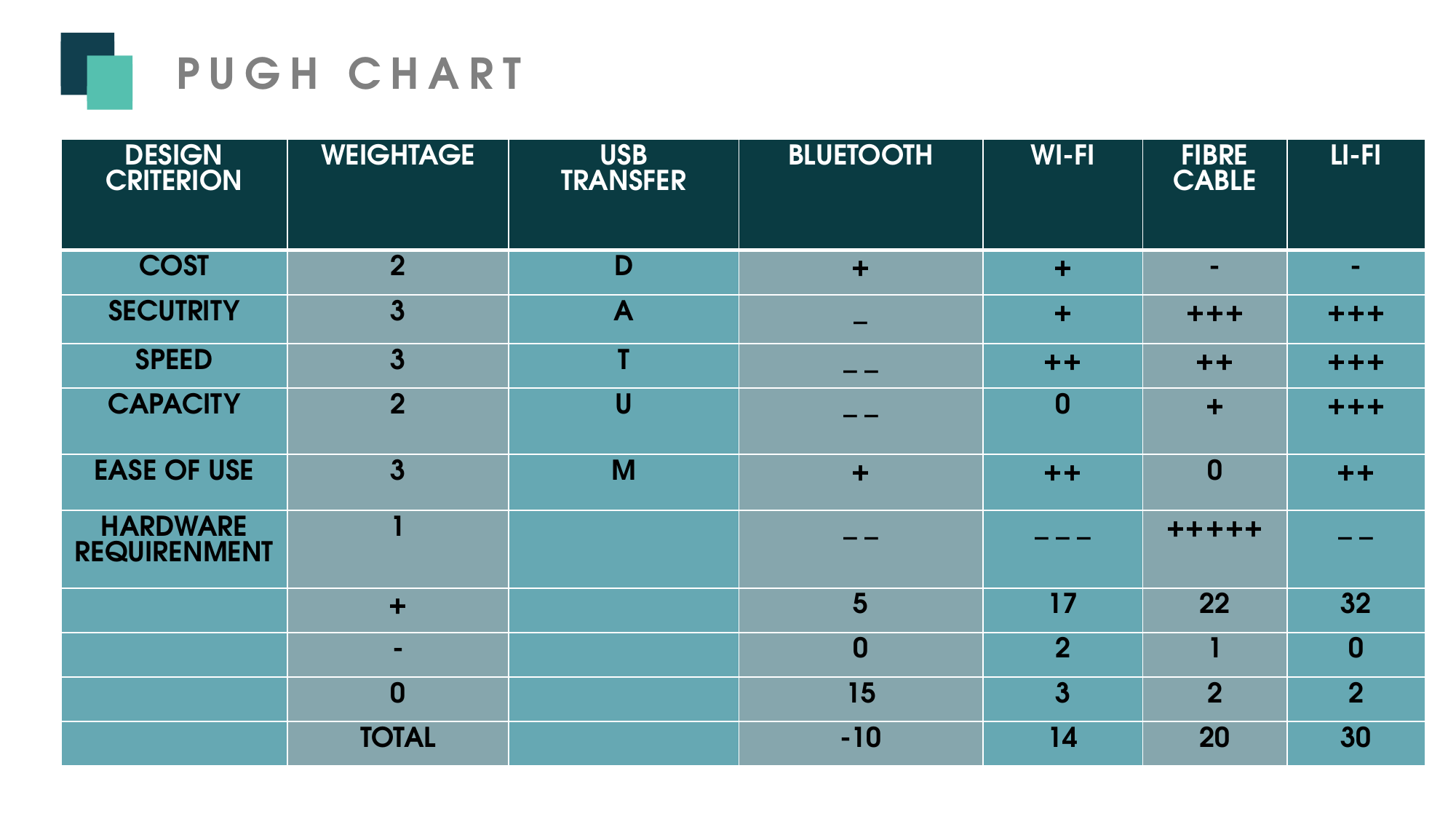

PUGH CHART

| DESIGN CRITERION | WEIGHTAGE | USB TRANSFER | BLUETOOTH | WI-FI | FIBRE CABLE | LI-FI |
| --- | --- | --- | --- | --- | --- | --- |
| COST | 2 | D | + | + | - | - |
| SECUTRITY | 3 | A | \_ | + | +++ | +++ |
| SPEED | 3 | T | \_ \_ | ++ | ++ | +++ |
| CAPACITY | 2 | U | \_ \_ | 0 | + | +++ |
| EASE OF USE | 3 | M | + | ++ | 0 | ++ |
| HARDWARE REQUIRENMENT | 1 |  | \_ \_ | \_ \_ \_ | +++++ | \_ \_ |
|  | + |  | 5 | 17 | 22 | 32 |
|  | - |  | 0 | 2 | 1 | 0 |
|  | 0 |  | 15 | 3 | 2 | 2 |
|  | TOTAL |  | -10 | 14 | 20 | 30 |
Forum
Our Values\